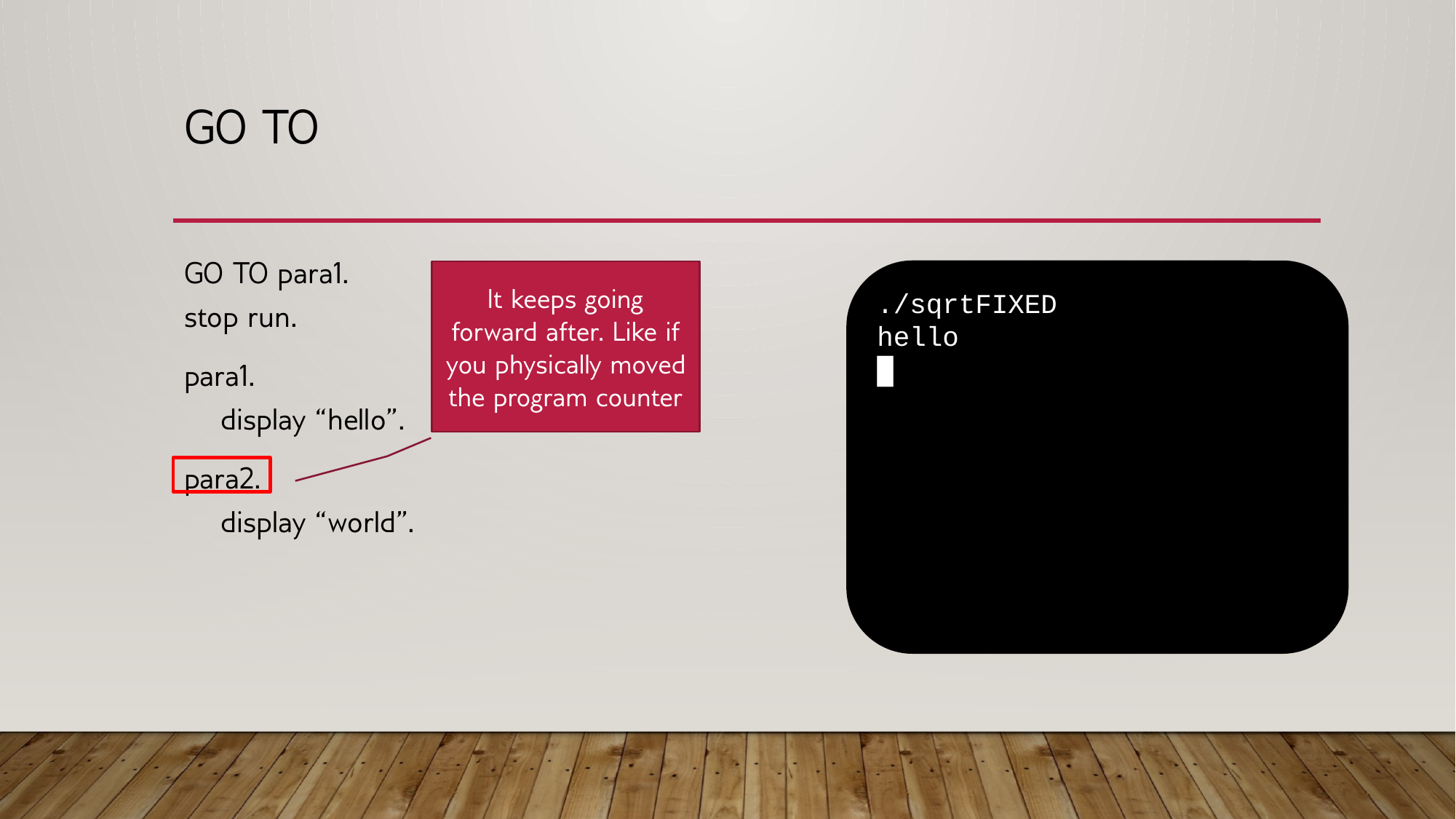

# GO TO
GO TO para1.
stop run.
para1.
    display “hello”.
para2.
    display “world”.
It keeps going forward after. Like if you physically moved the program counter
./sqrtFIXED
hello
█